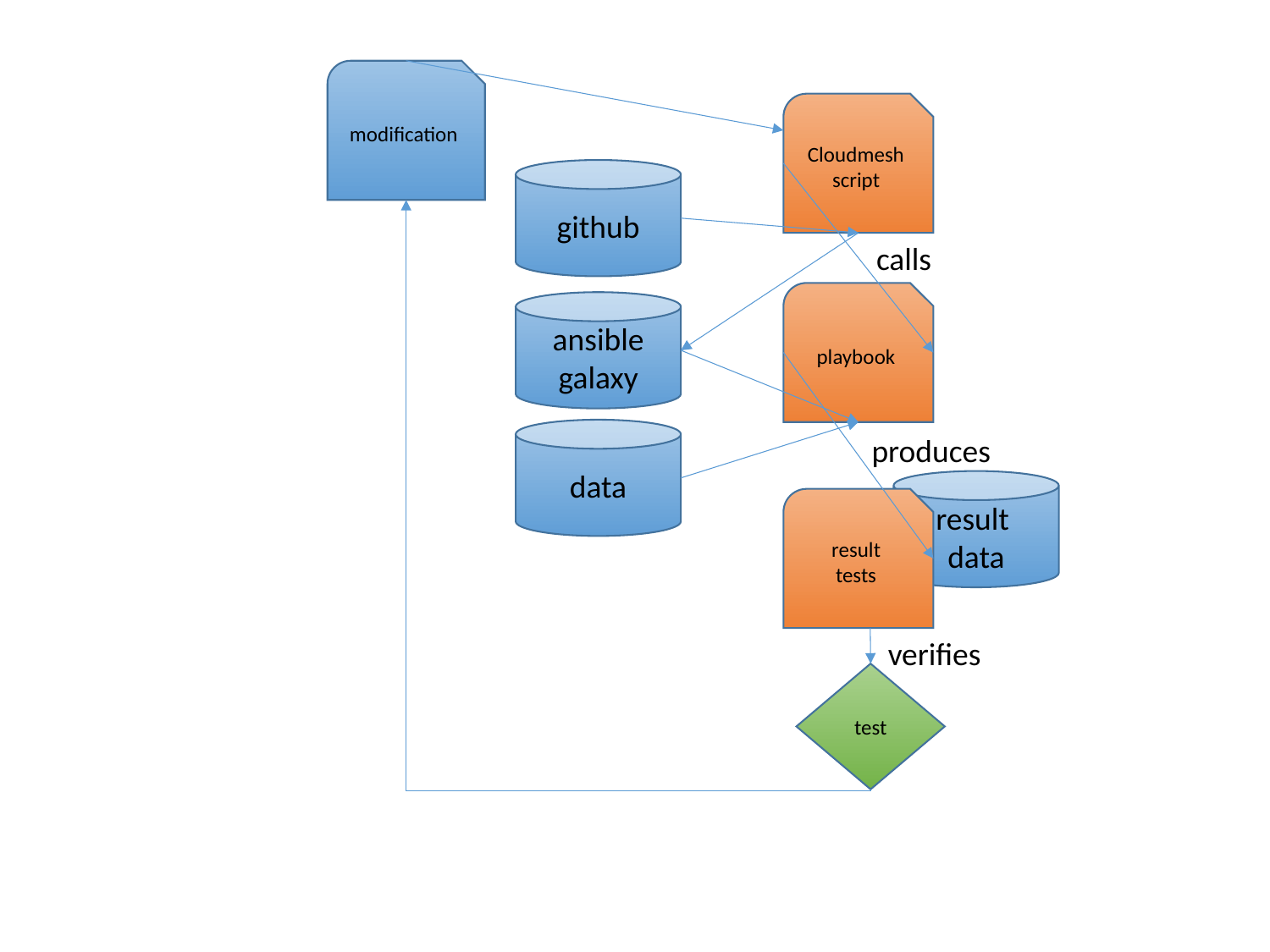

modification
Cloudmesh script
github
calls
playbook
ansible
galaxy
data
produces
result
data
result
tests
verifies
test